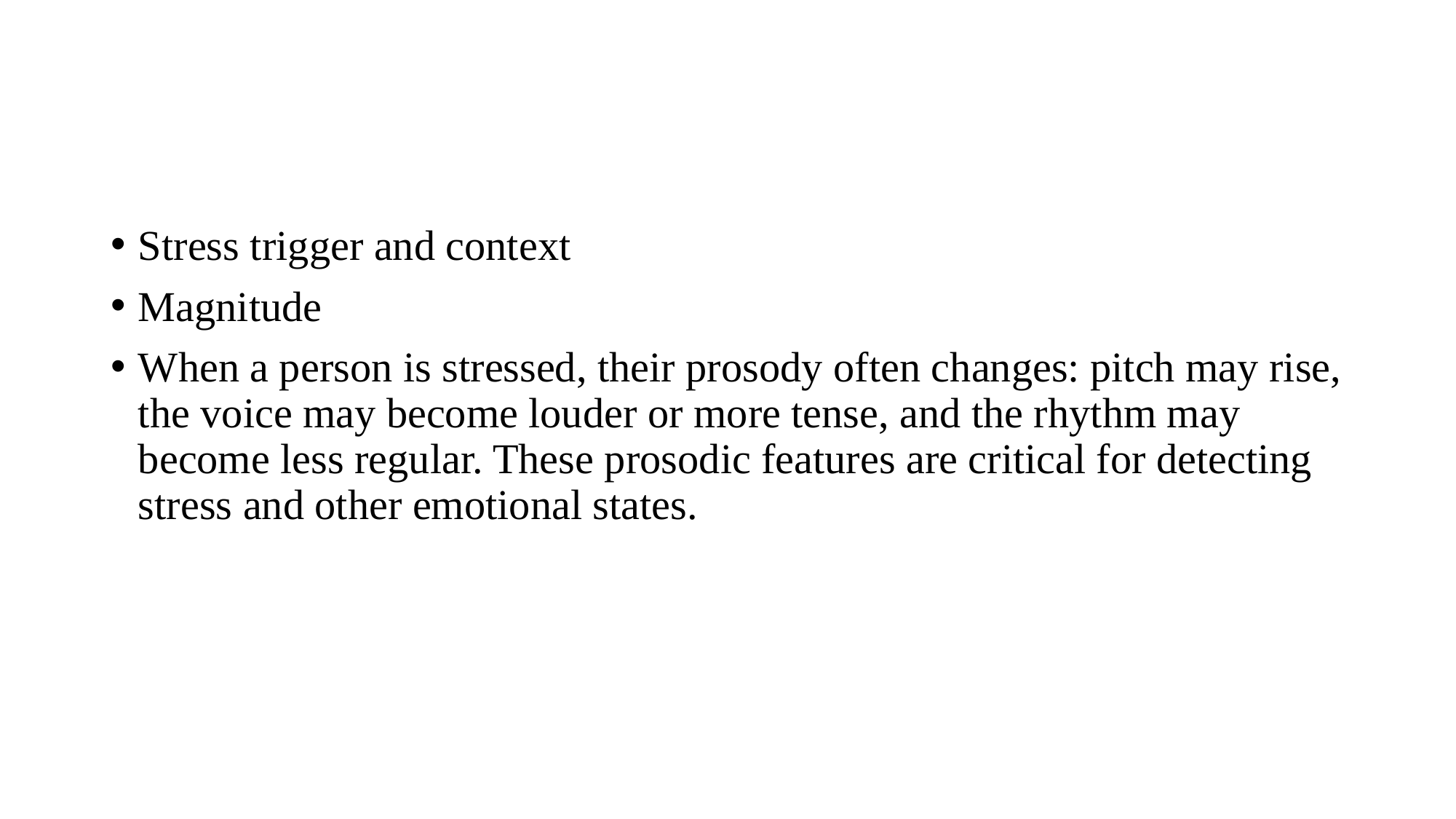

#
Stress trigger and context
Magnitude
When a person is stressed, their prosody often changes: pitch may rise, the voice may become louder or more tense, and the rhythm may become less regular. These prosodic features are critical for detecting stress and other emotional states.